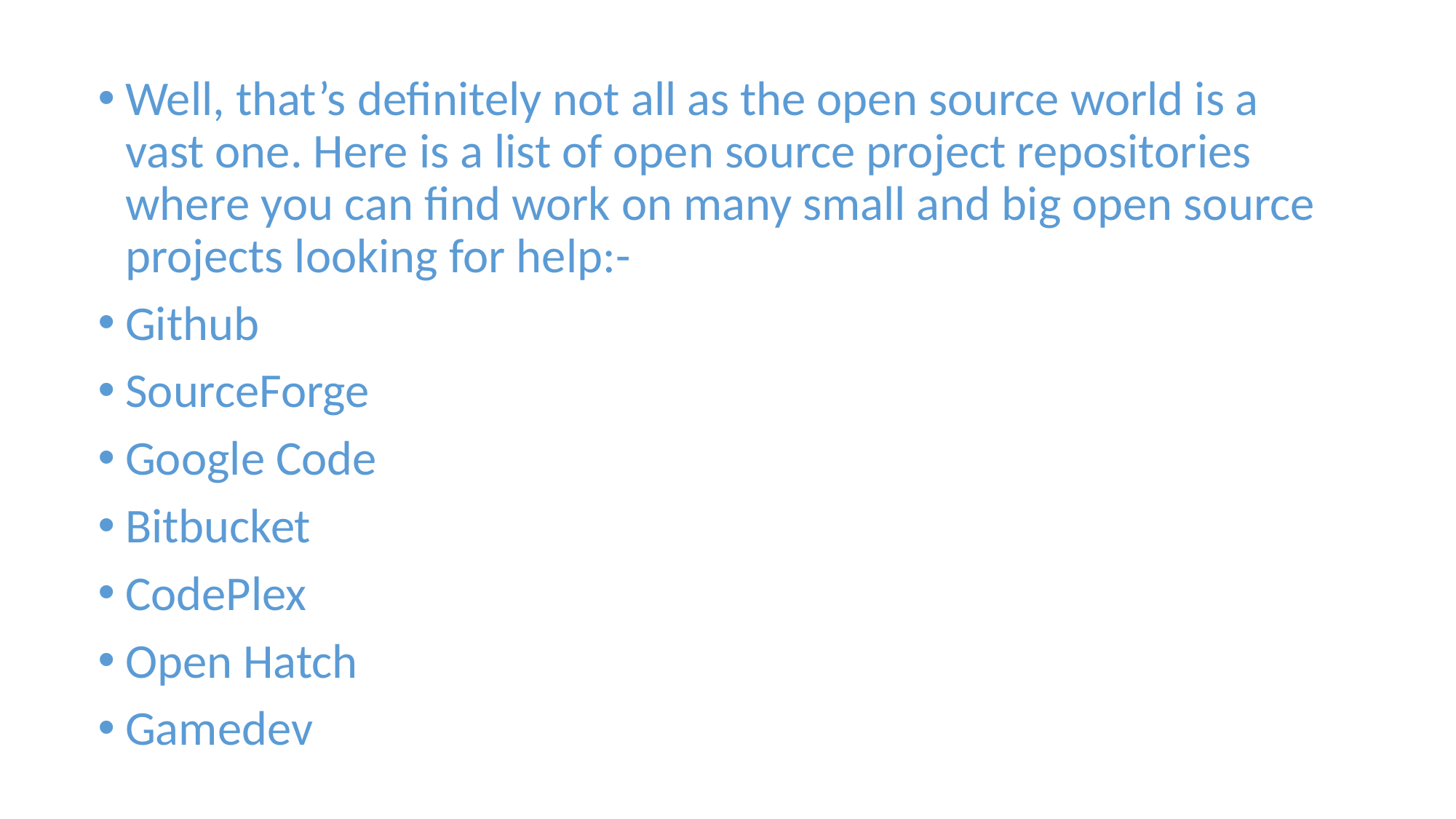

Well, that’s definitely not all as the open source world is a vast one. Here is a list of open source project repositories where you can find work on many small and big open source projects looking for help:-
Github
SourceForge
Google Code
Bitbucket
CodePlex
Open Hatch
Gamedev